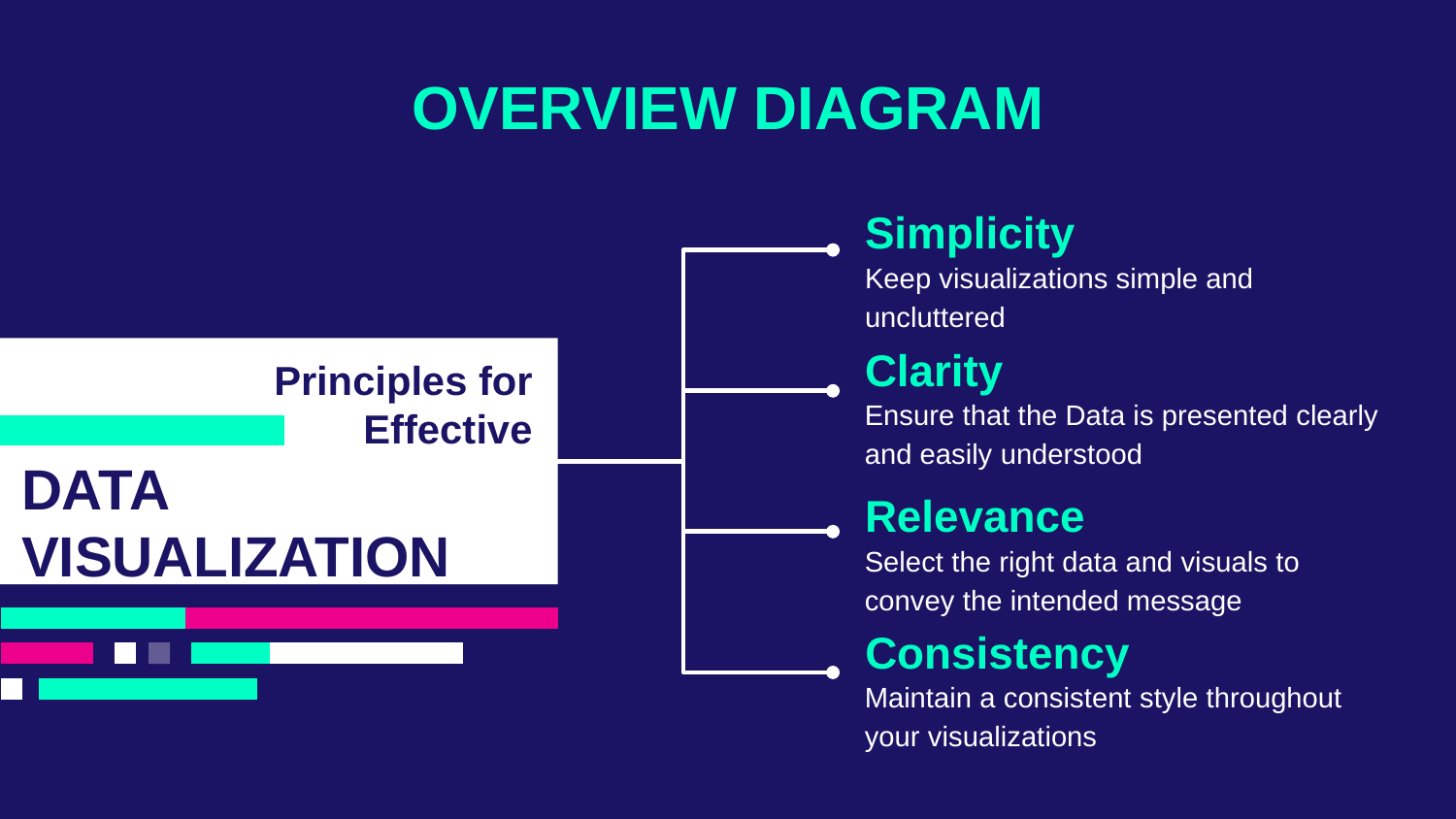

# OVERVIEW DIAGRAM
Simplicity
Keep visualizations simple and uncluttered

Clarity
Principles for Effective
Ensure that the Data is presented clearly and easily understood

DATA VISUALIZATION
Relevance
Select the right data and visuals to convey the intended message

Consistency

Maintain a consistent style throughout your visualizations